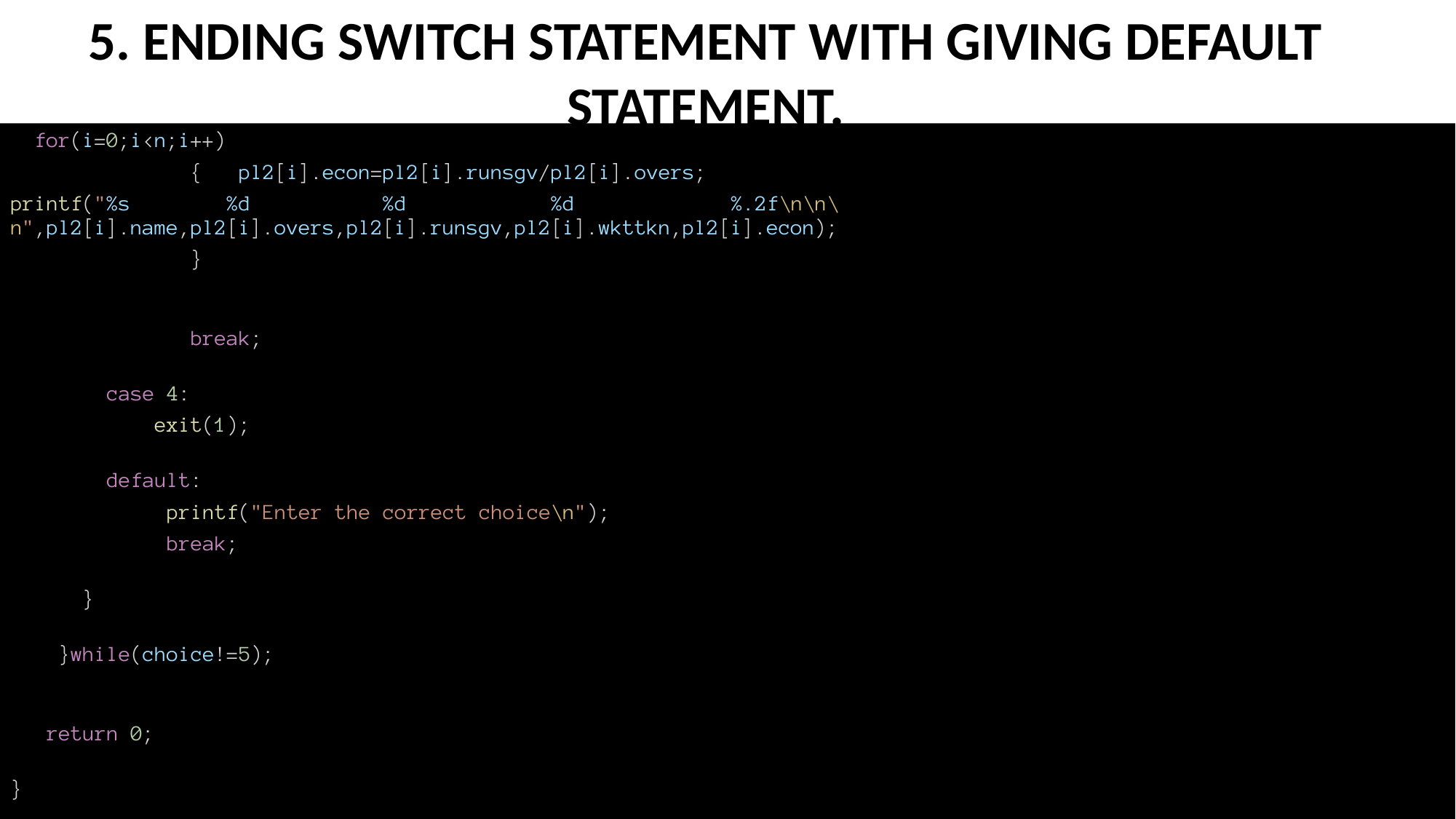

5. ENDING SWITCH STATEMENT WITH GIVING DEFAULT STATEMENT.
  for(i=0;i<n;i++)
               {   pl2[i].econ=pl2[i].runsgv/pl2[i].overs;
printf("%s        %d           %d            %d             %.2f\n\n\n",pl2[i].name,pl2[i].overs,pl2[i].runsgv,pl2[i].wkttkn,pl2[i].econ);
               }
               break;
        case 4:
            exit(1);
        default:
             printf("Enter the correct choice\n");
             break;
      }
    }while(choice!=5);
   return 0;
}